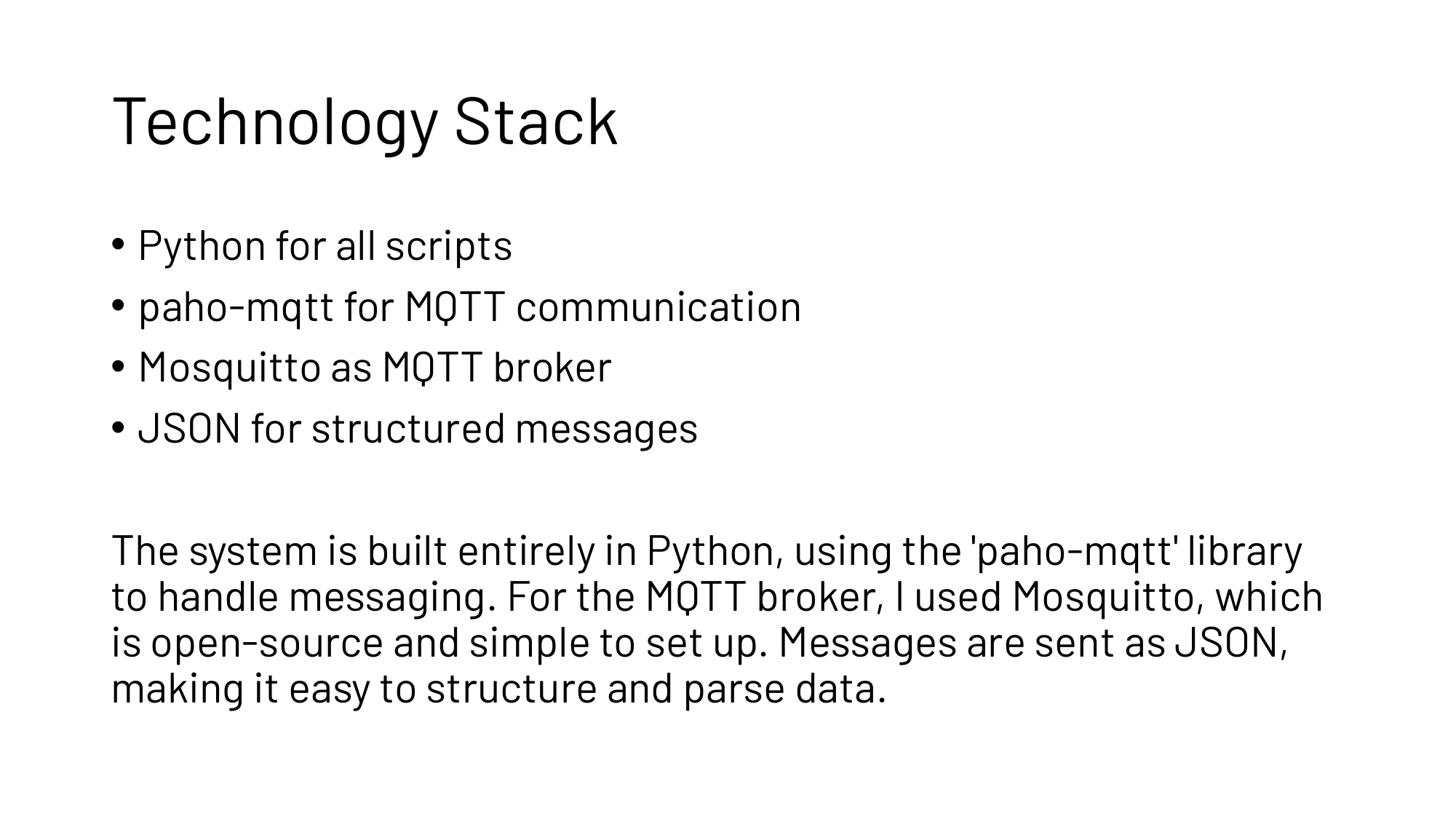

# Technology Stack
Python for all scripts
paho-mqtt for MQTT communication
Mosquitto as MQTT broker
JSON for structured messages

The system is built entirely in Python, using the 'paho-mqtt' library to handle messaging. For the MQTT broker, I used Mosquitto, which is open-source and simple to set up. Messages are sent as JSON, making it easy to structure and parse data.